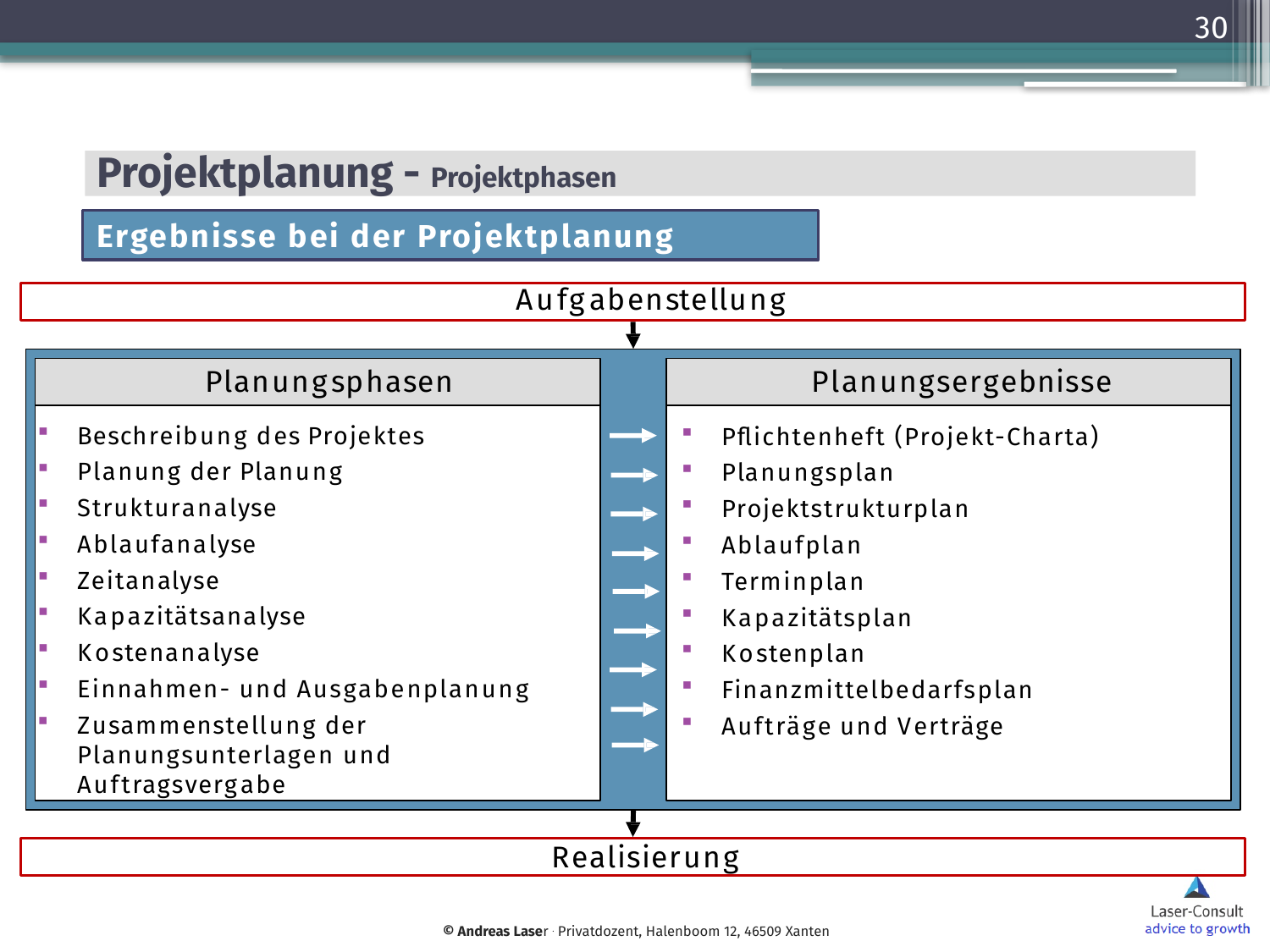

30
# Projektplanung - Projektphasen

Ergebnisse bei der Projektplanung
Aufgabenstellung

Planungsphasen
Planungsergebnisse

Beschreibung des Projektes
Planung der Planung
Strukturanalyse
Ablaufanalyse
Zeitanalyse
Kapazitätsanalyse
Kostenanalyse
Einnahmen- und Ausgabenplanung
Zusammenstellung der Planungsunterlagen und Auftragsvergabe
Pflichtenheft (Projekt-Charta)
Planungsplan
Projektstrukturplan
Ablaufplan
Terminplan
Kapazitätsplan
Kostenplan
Finanzmittelbedarfsplan
Aufträge und Verträge

Realisierung